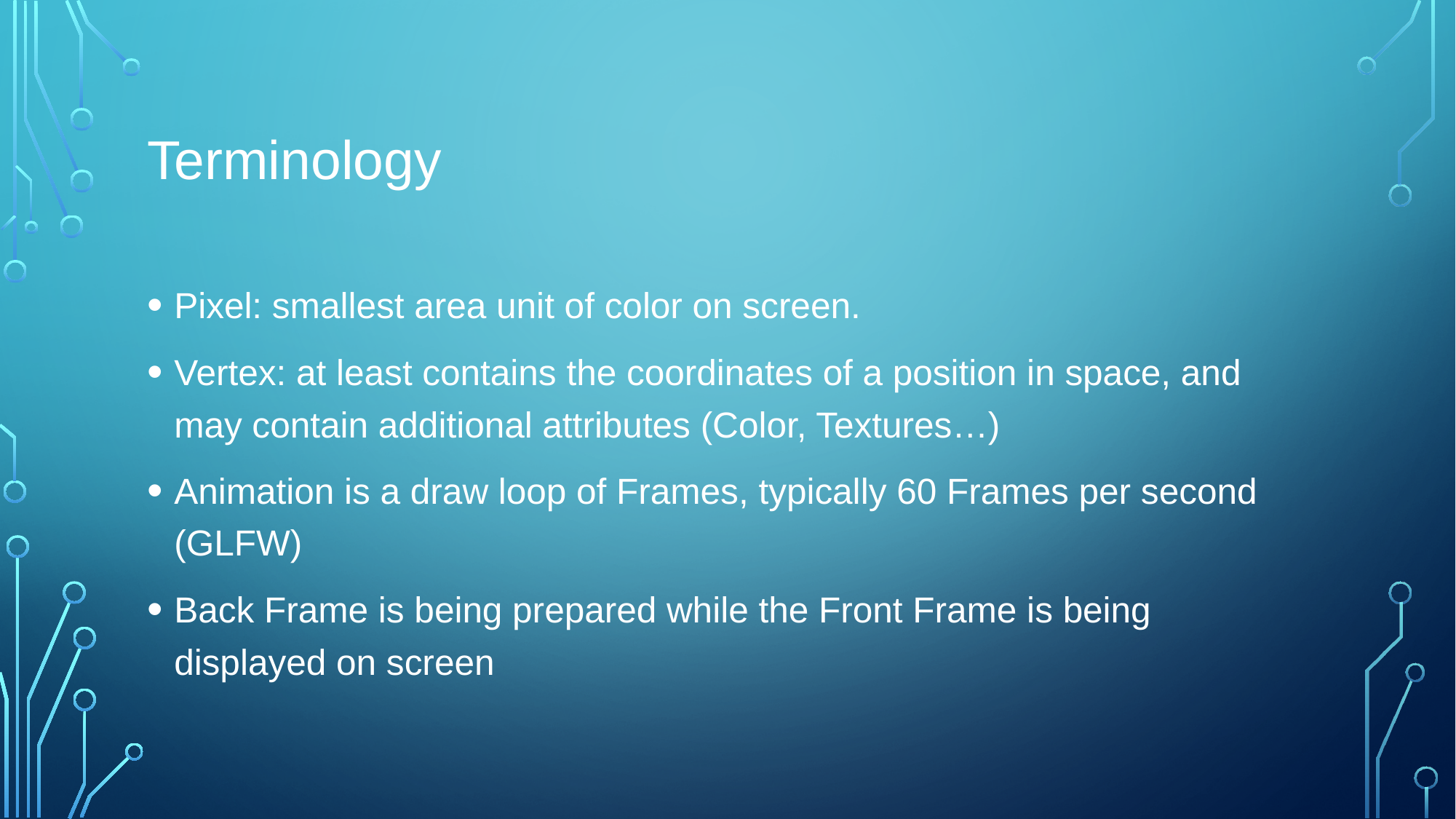

# Terminology
Pixel: smallest area unit of color on screen.
Vertex: at least contains the coordinates of a position in space, and may contain additional attributes (Color, Textures…)
Animation is a draw loop of Frames, typically 60 Frames per second (GLFW)
Back Frame is being prepared while the Front Frame is being displayed on screen